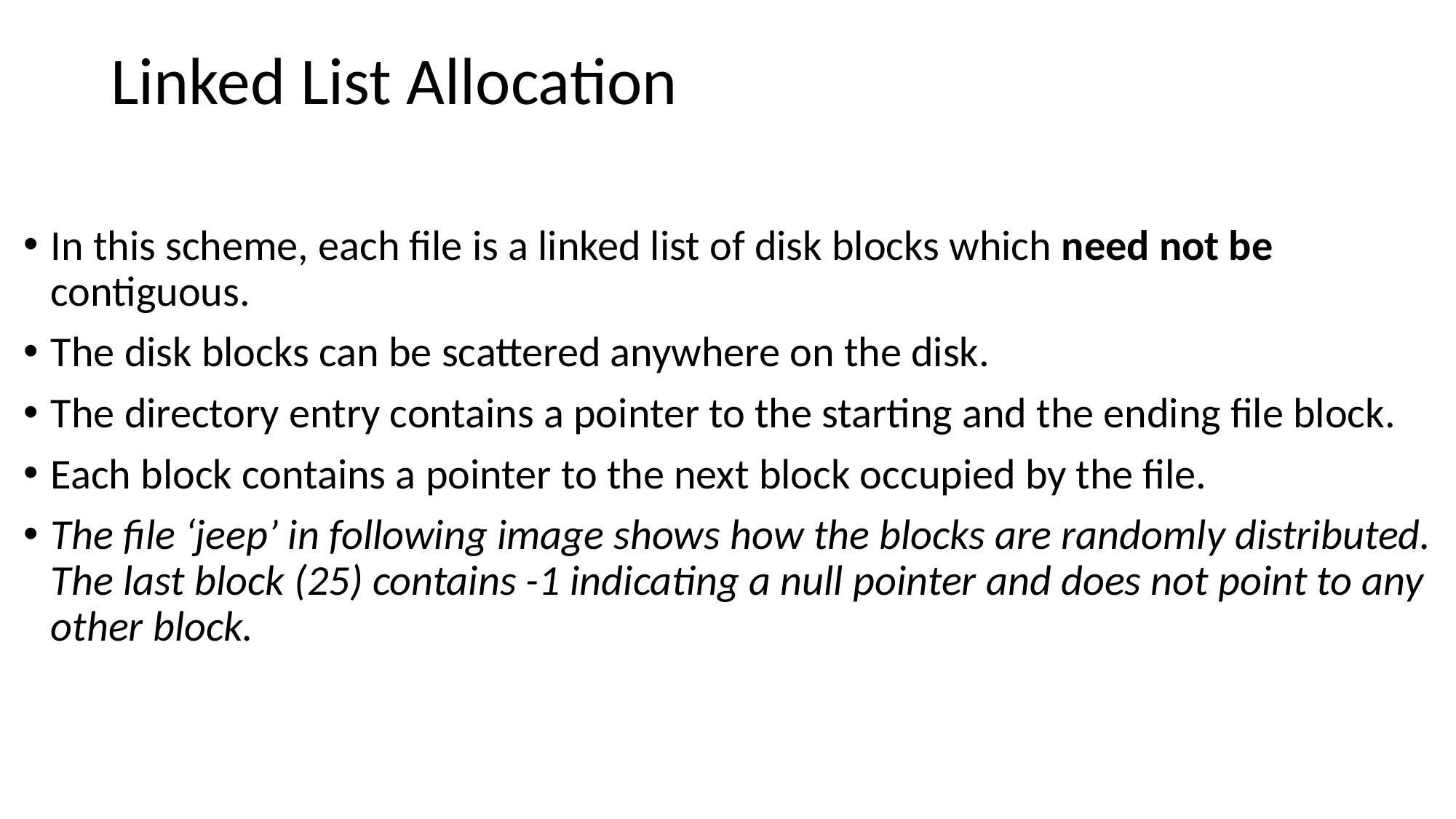

# Linked List Allocation
In this scheme, each file is a linked list of disk blocks which need not be contiguous.
The disk blocks can be scattered anywhere on the disk.
The directory entry contains a pointer to the starting and the ending file block.
Each block contains a pointer to the next block occupied by the file.
The file ‘jeep’ in following image shows how the blocks are randomly distributed. The last block (25) contains -1 indicating a null pointer and does not point to any other block.